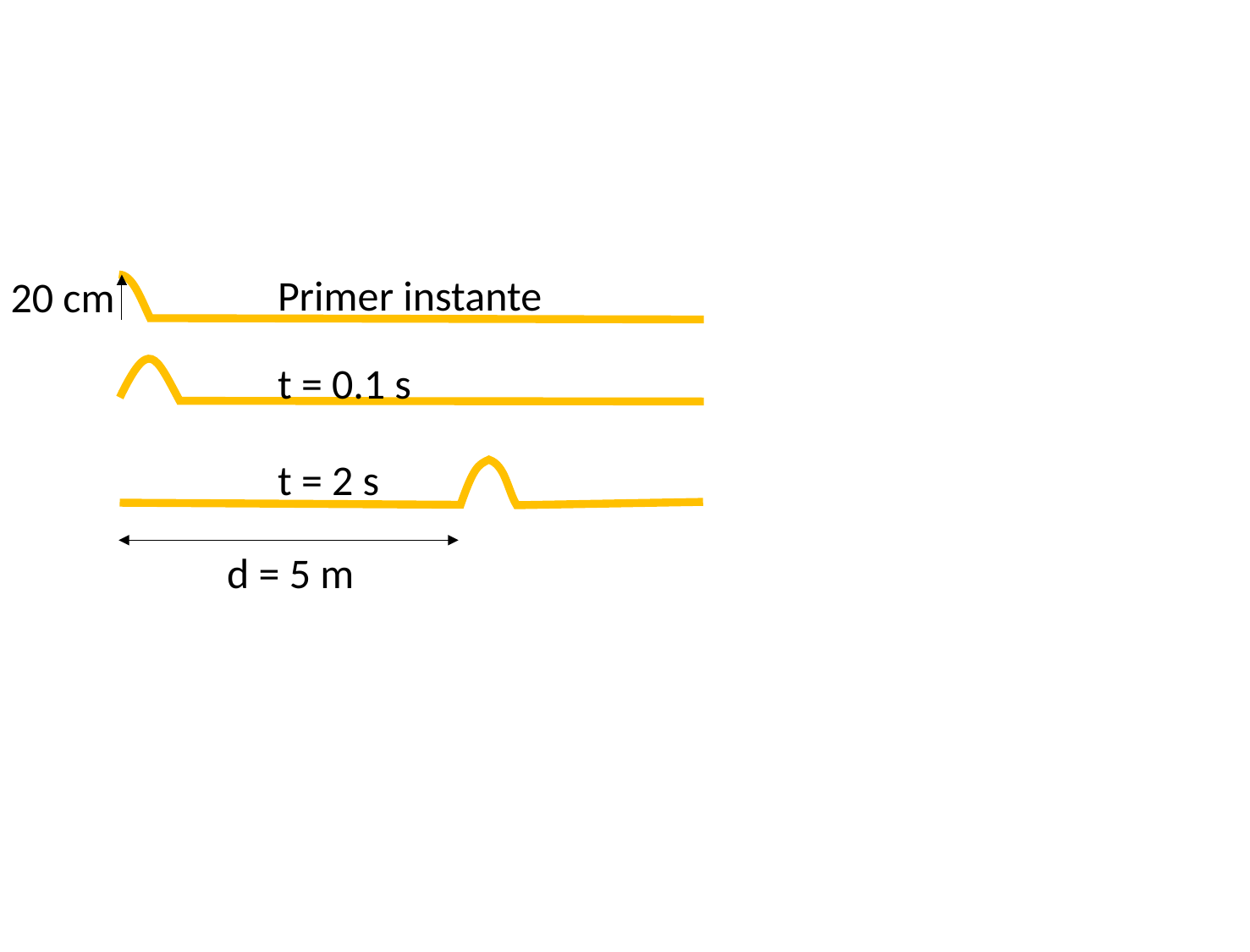

Primer instante
20 cm

t = 0.1 s
t = 2 s
d = 5 m